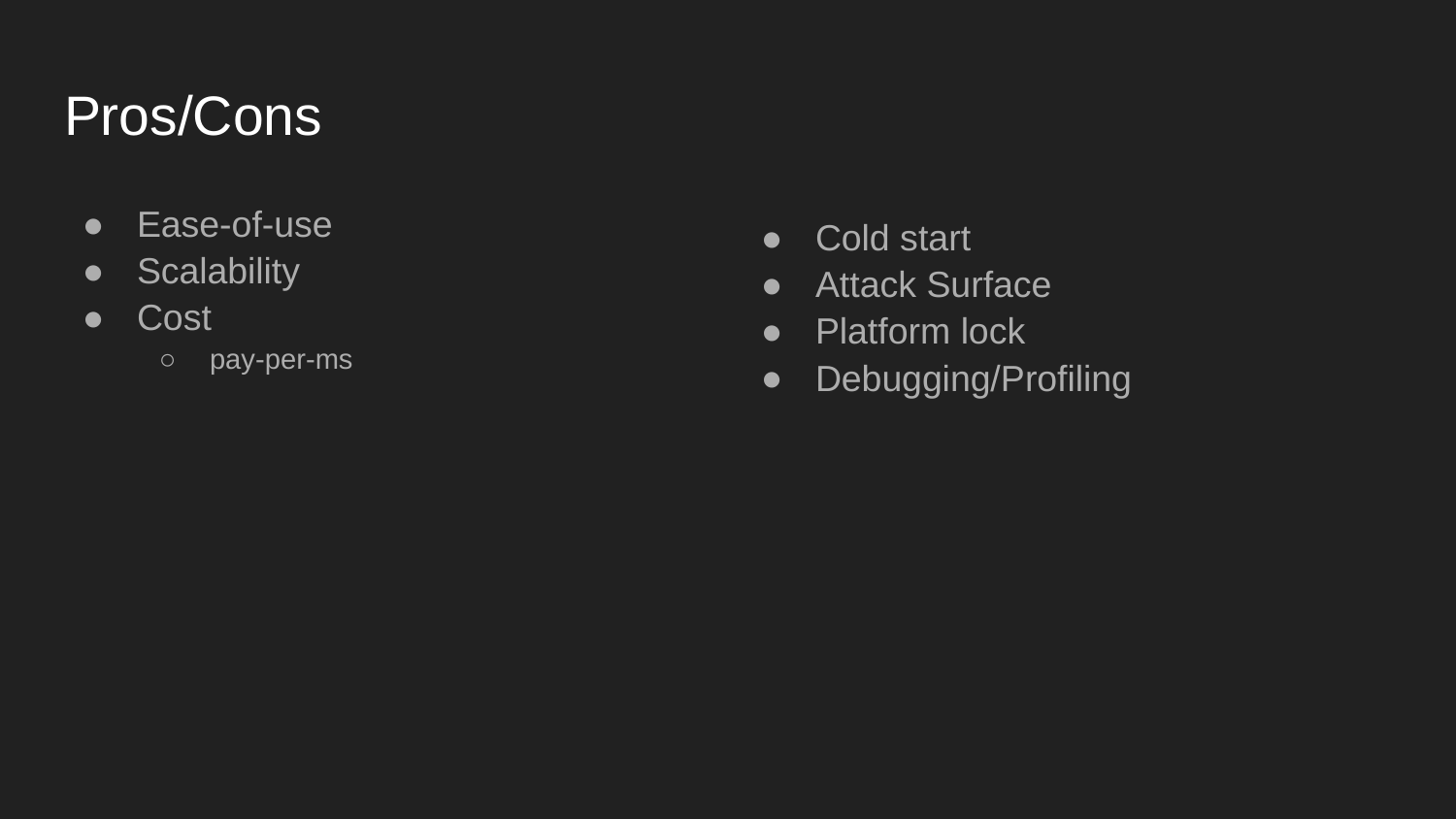

# Pros/Cons
Ease-of-use
Scalability
Cost
pay-per-ms
Cold start
Attack Surface
Platform lock
Debugging/Profiling